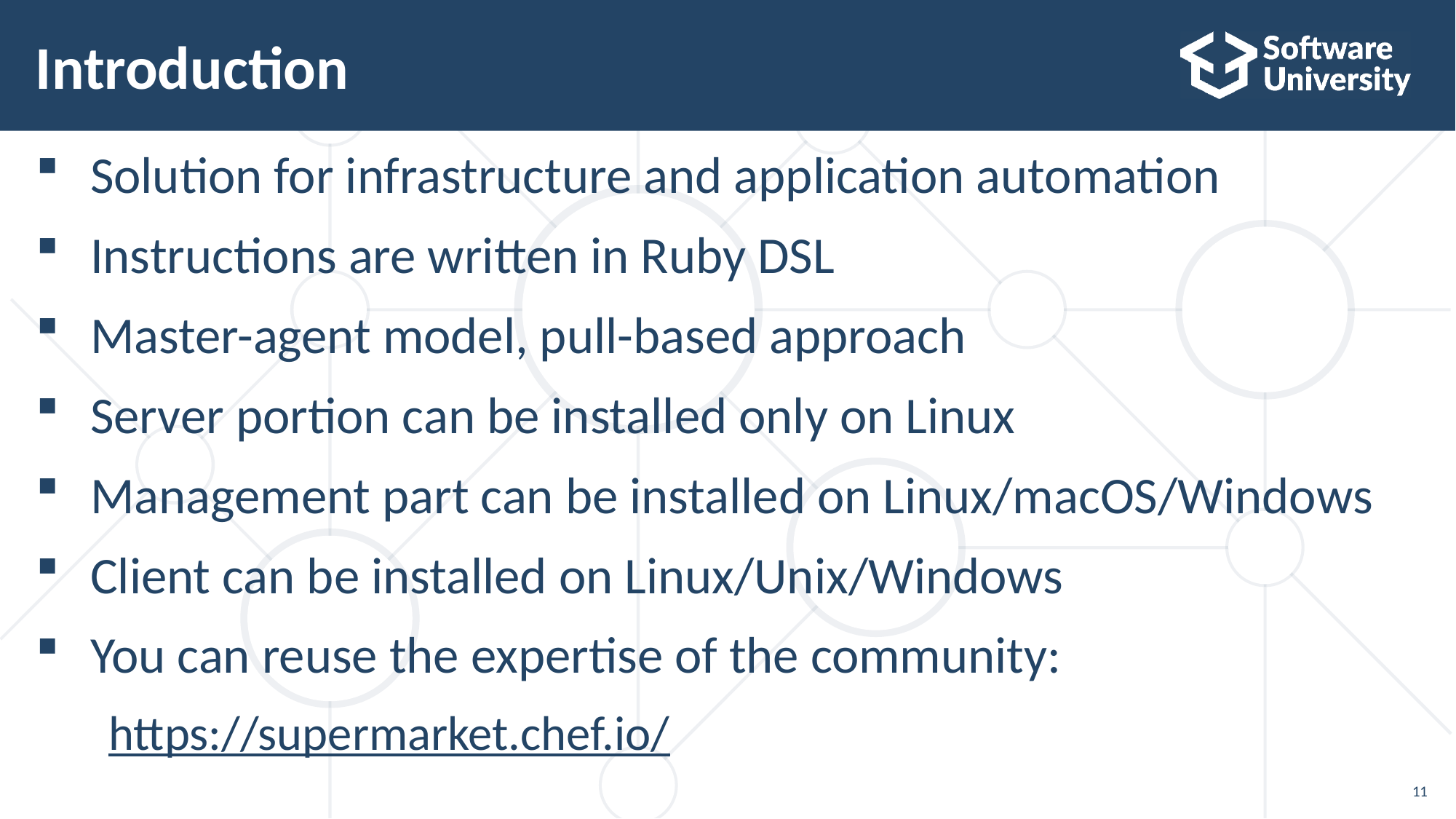

# Introduction
Solution for infrastructure and application automation
Instructions are written in Ruby DSL
Master-agent model, pull-based approach
Server portion can be installed only on Linux
Management part can be installed on Linux/macOS/Windows
Client can be installed on Linux/Unix/Windows
You can reuse the expertise of the community:
https://supermarket.chef.io/

11